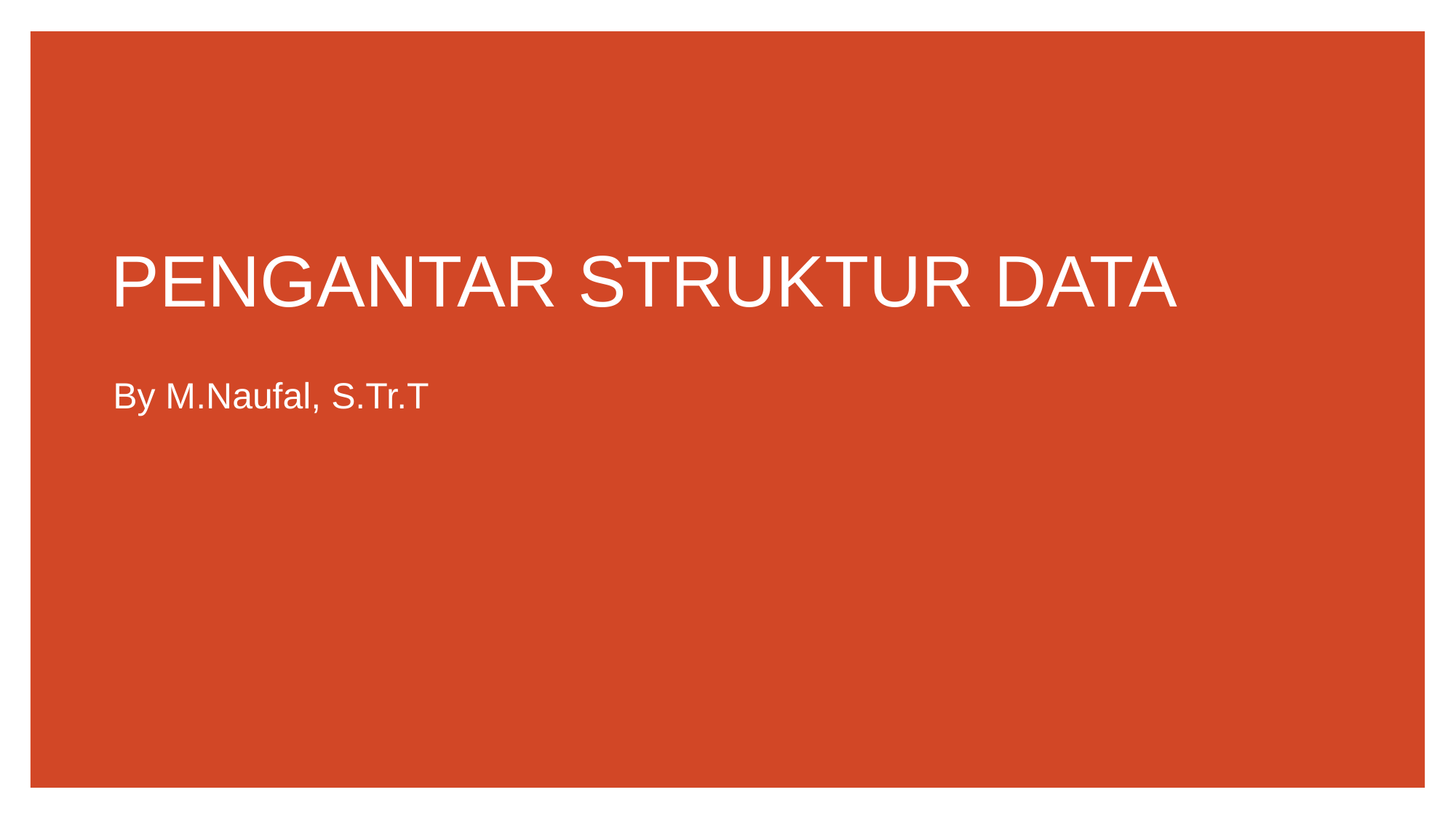

# PENGANTAR STRUKTUR DATA
By M.Naufal, S.Tr.T